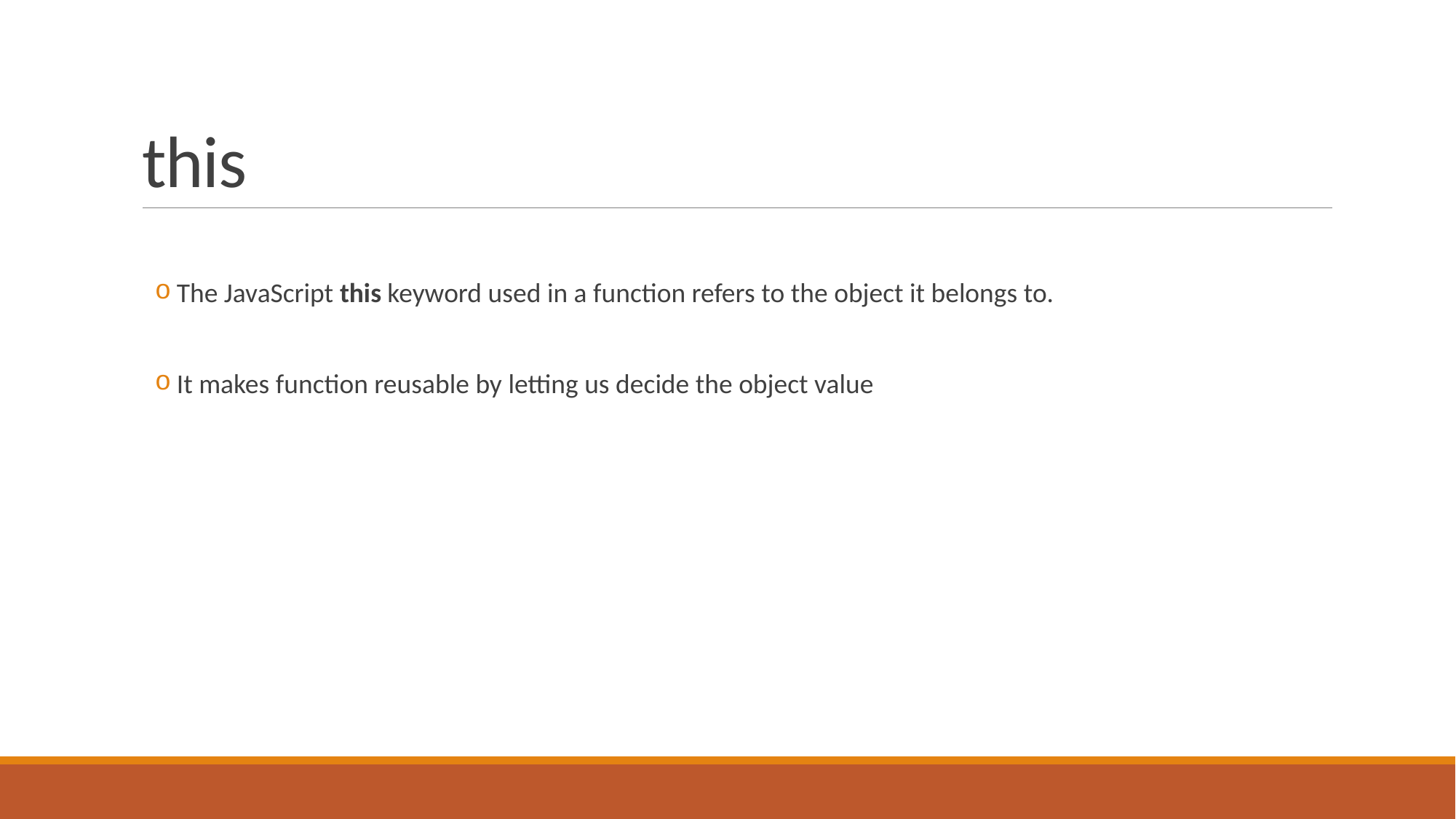

# this
The JavaScript this keyword used in a function refers to the object it belongs to.
It makes function reusable by letting us decide the object value